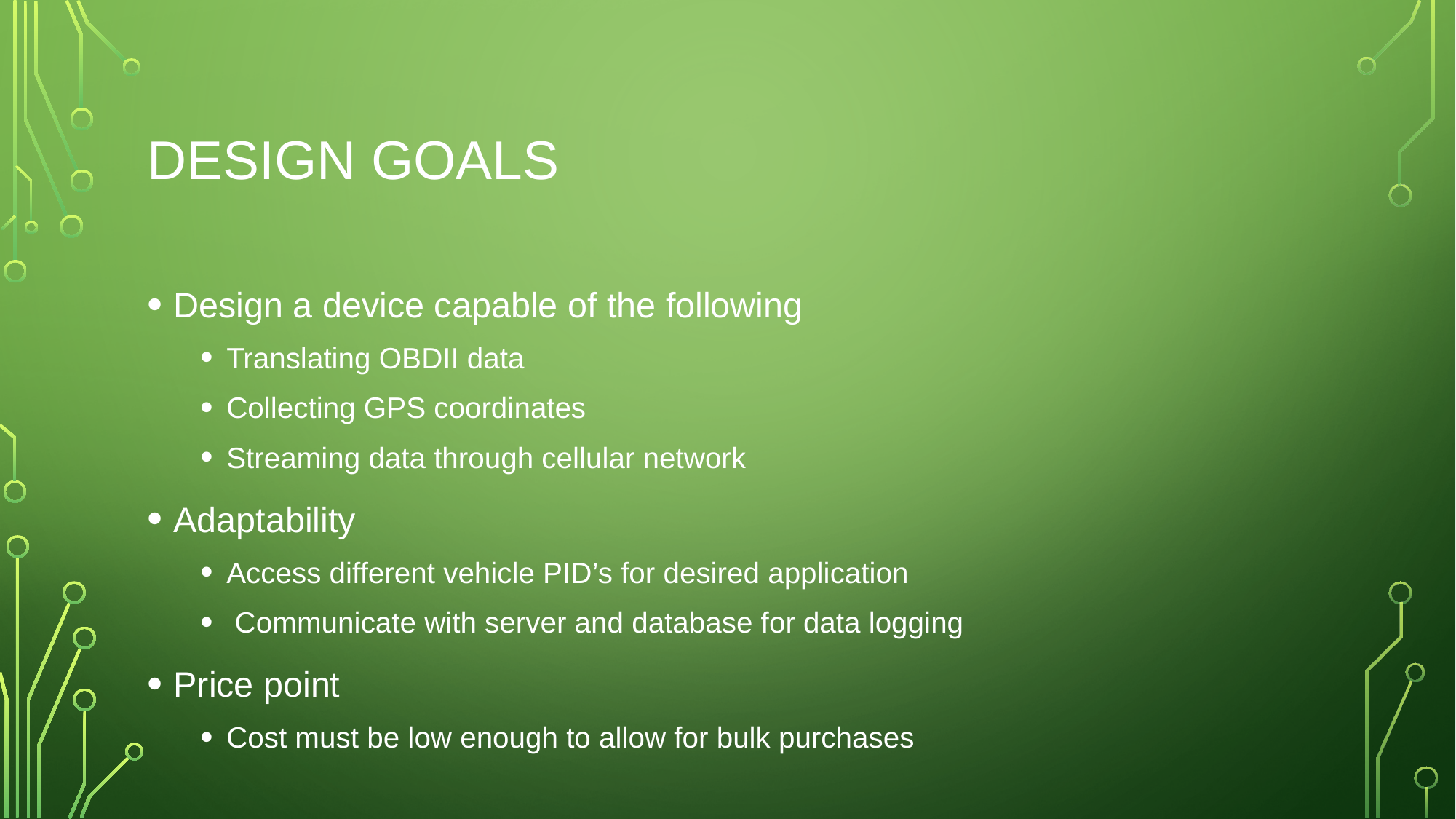

# Design Goals
Design a device capable of the following
Translating OBDII data
Collecting GPS coordinates
Streaming data through cellular network
Adaptability
Access different vehicle PID’s for desired application
 Communicate with server and database for data logging
Price point
Cost must be low enough to allow for bulk purchases